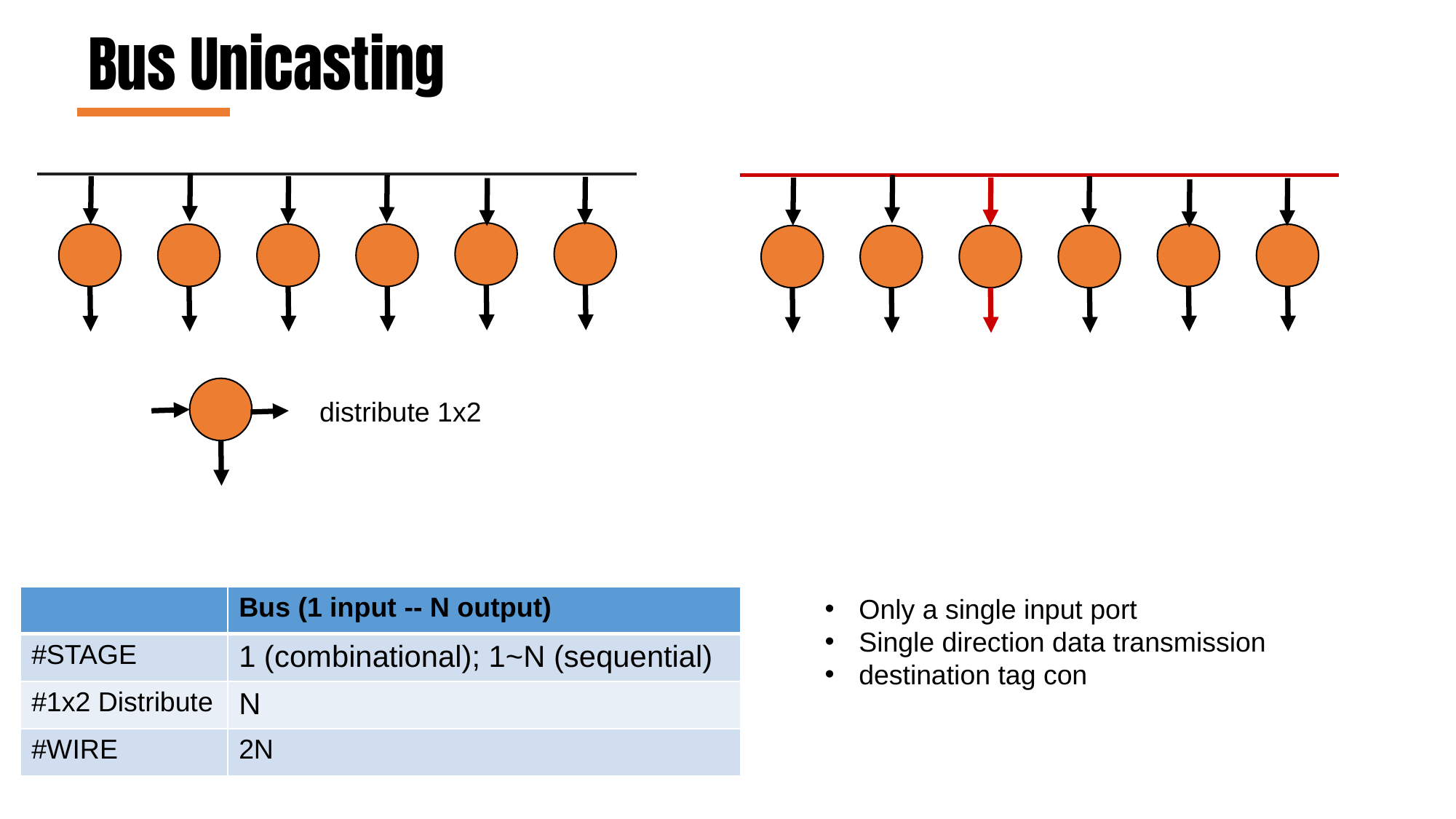

# Bus Unicasting

distribute 1x2
|  | Bus (1 input -- N output) |
| --- | --- |
| #STAGE | 1 (combinational); 1~N (sequential) |
| #1x2 Distribute | N |
| #WIRE | 2N |
Only a single input port
Single direction data transmission
destination tag con
18